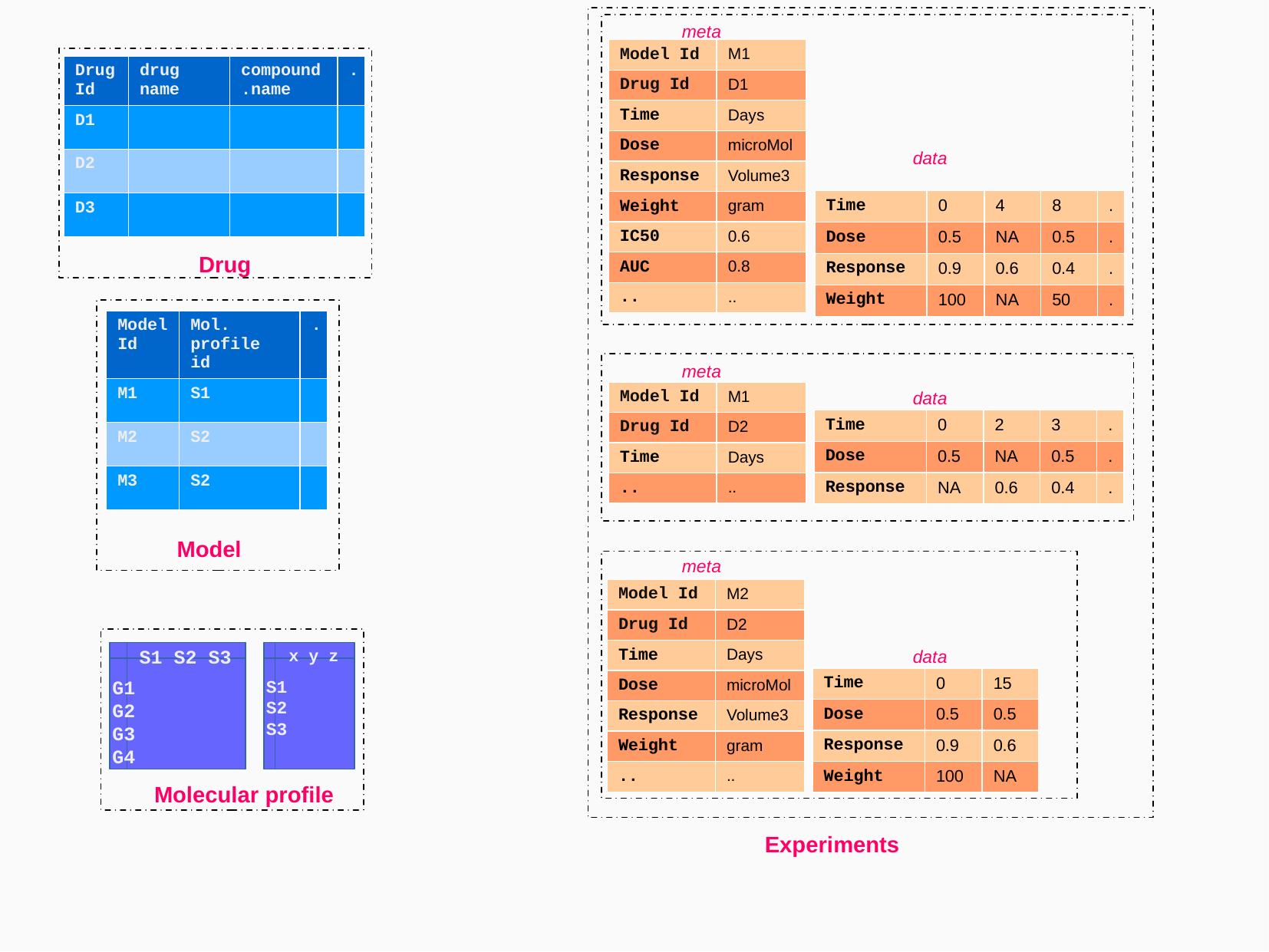

meta
| Model Id | M1 |
| --- | --- |
| Drug Id | D1 |
| Time | Days |
| Dose | microMol |
| Response | Volume3 |
| Weight | gram |
| IC50 | 0.6 |
| AUC | 0.8 |
| .. | .. |

| Drug Id | drug name | compound.name | . |
| --- | --- | --- | --- |
| D1 |  |  |  |
| D2 |  |  |  |
| D3 |  |  |  |
data
| Time | 0 | 4 | 8 | . |
| --- | --- | --- | --- | --- |
| Dose | 0.5 | NA | 0.5 | . |
| Response | 0.9 | 0.6 | 0.4 | . |
| Weight | 100 | NA | 50 | . |
Drug

| Model Id | Mol. profile id | . |
| --- | --- | --- |
| M1 | S1 |  |
| M2 | S2 |  |
| M3 | S2 |  |

meta
data
| Model Id | M1 |
| --- | --- |
| Drug Id | D2 |
| Time | Days |
| .. | .. |
| Time | 0 | 2 | 3 | . |
| --- | --- | --- | --- | --- |
| Dose | 0.5 | NA | 0.5 | . |
| Response | NA | 0.6 | 0.4 | . |
Model
meta

| Model Id | M2 |
| --- | --- |
| Drug Id | D2 |
| Time | Days |
| Dose | microMol |
| Response | Volume3 |
| Weight | gram |
| .. | .. |

S1 S2 S3
x y z
data

| Time | 0 | 15 |
| --- | --- | --- |
| Dose | 0.5 | 0.5 |
| Response | 0.9 | 0.6 |
| Weight | 100 | NA |
G1
G2
G3
G4
S1
S2
S3

Molecular profile
Experiments